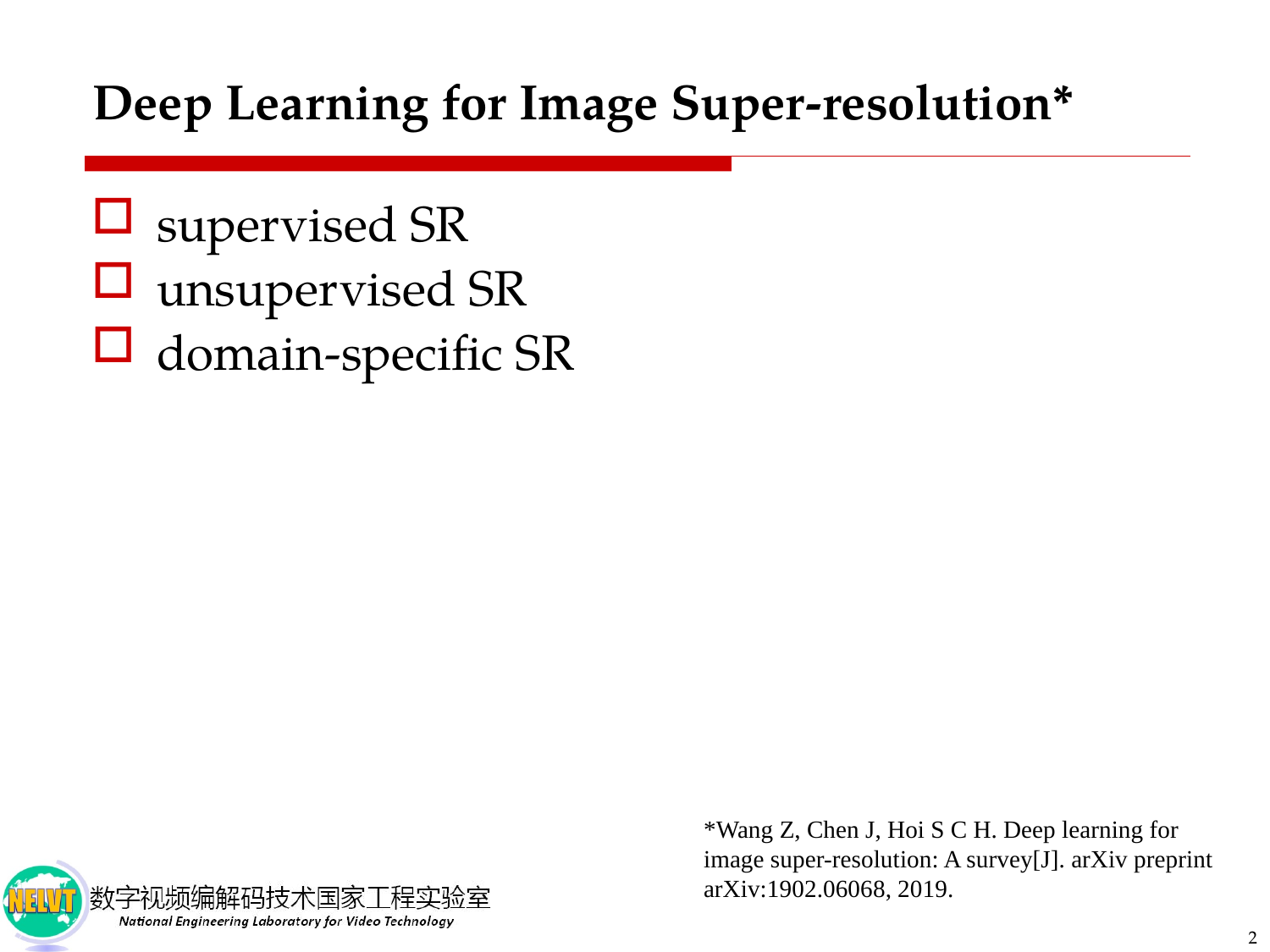

# Deep Learning for Image Super-resolution*
supervised SR
unsupervised SR
domain-specific SR
*Wang Z, Chen J, Hoi S C H. Deep learning for image super-resolution: A survey[J]. arXiv preprint arXiv:1902.06068, 2019.
2